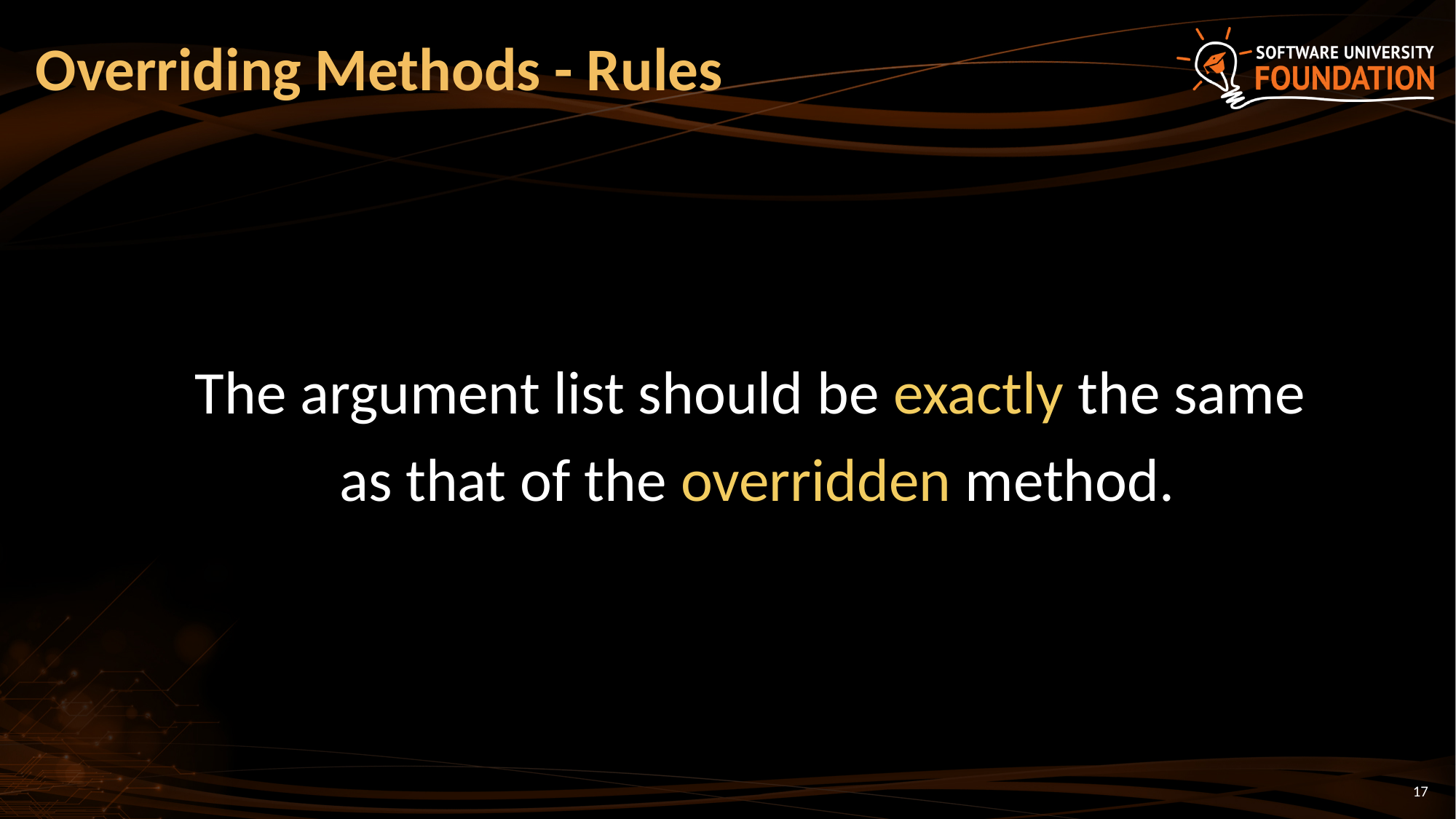

# Overriding Methods - Rules
The argument list should be exactly the same
 as that of the overridden method.

17